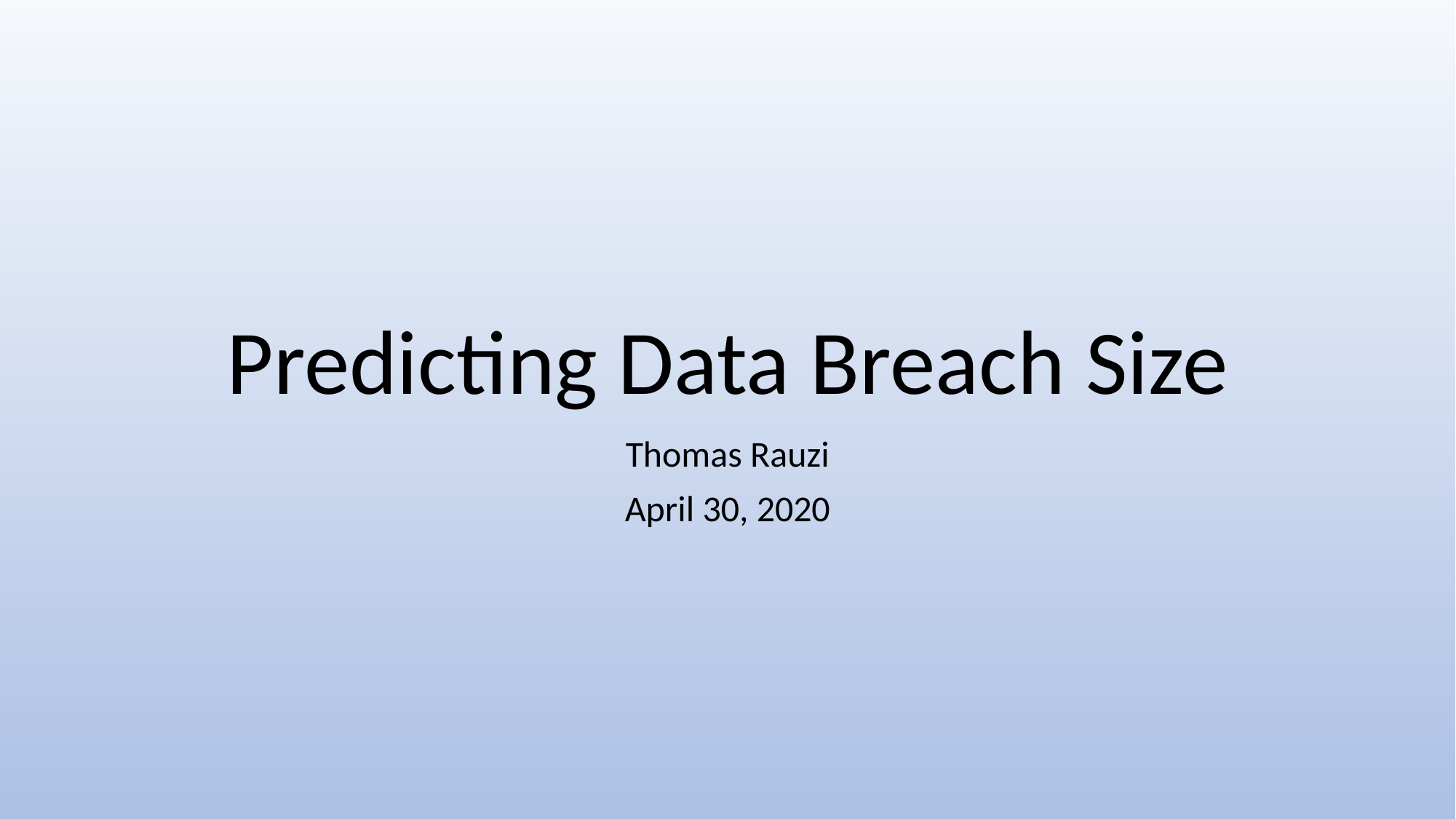

# Predicting Data Breach Size
Thomas Rauzi
April 30, 2020